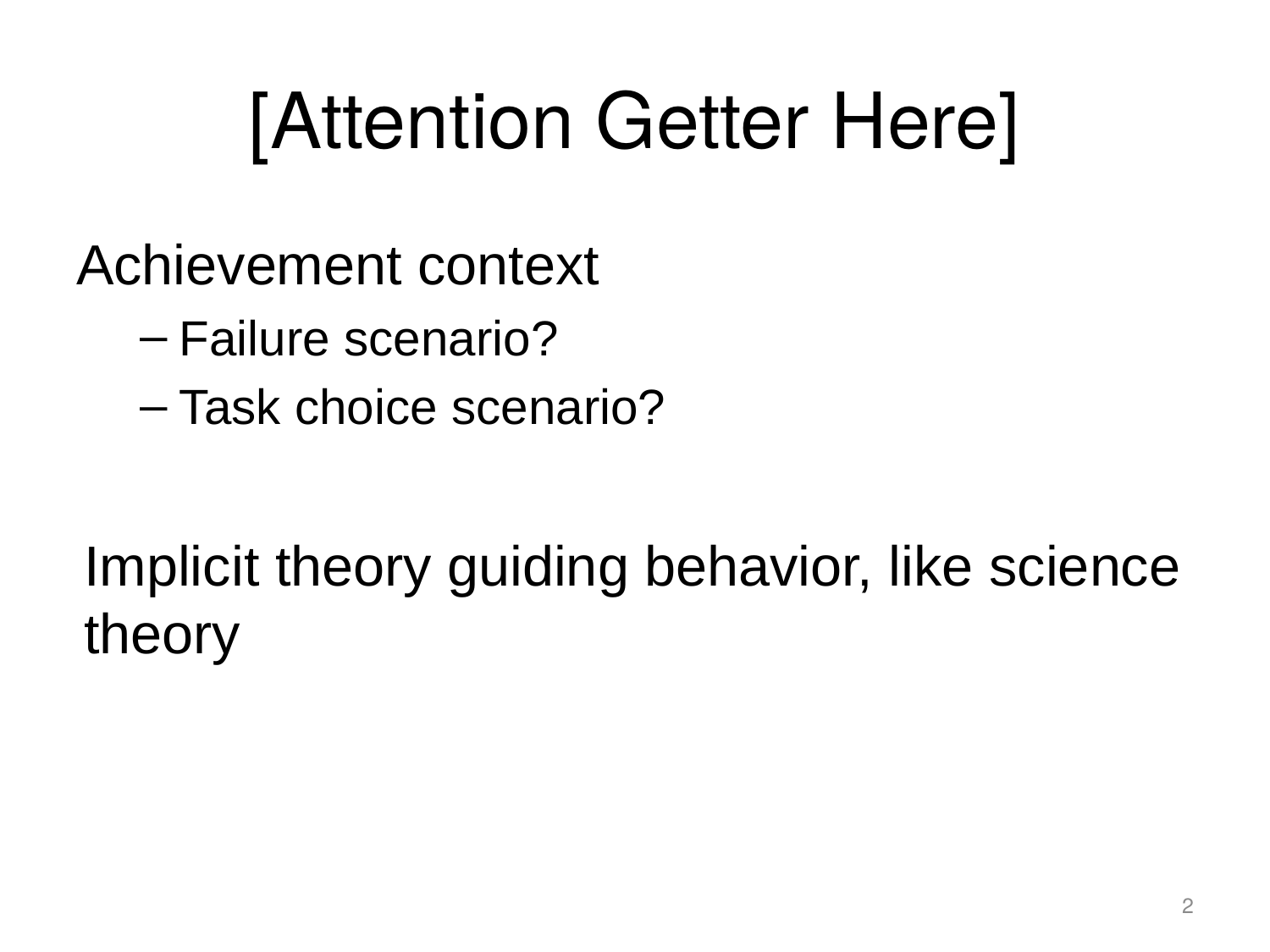

# [Attention Getter Here]
Achievement context
Failure scenario?
Task choice scenario?

Implicit theory guiding behavior, like science theory
2